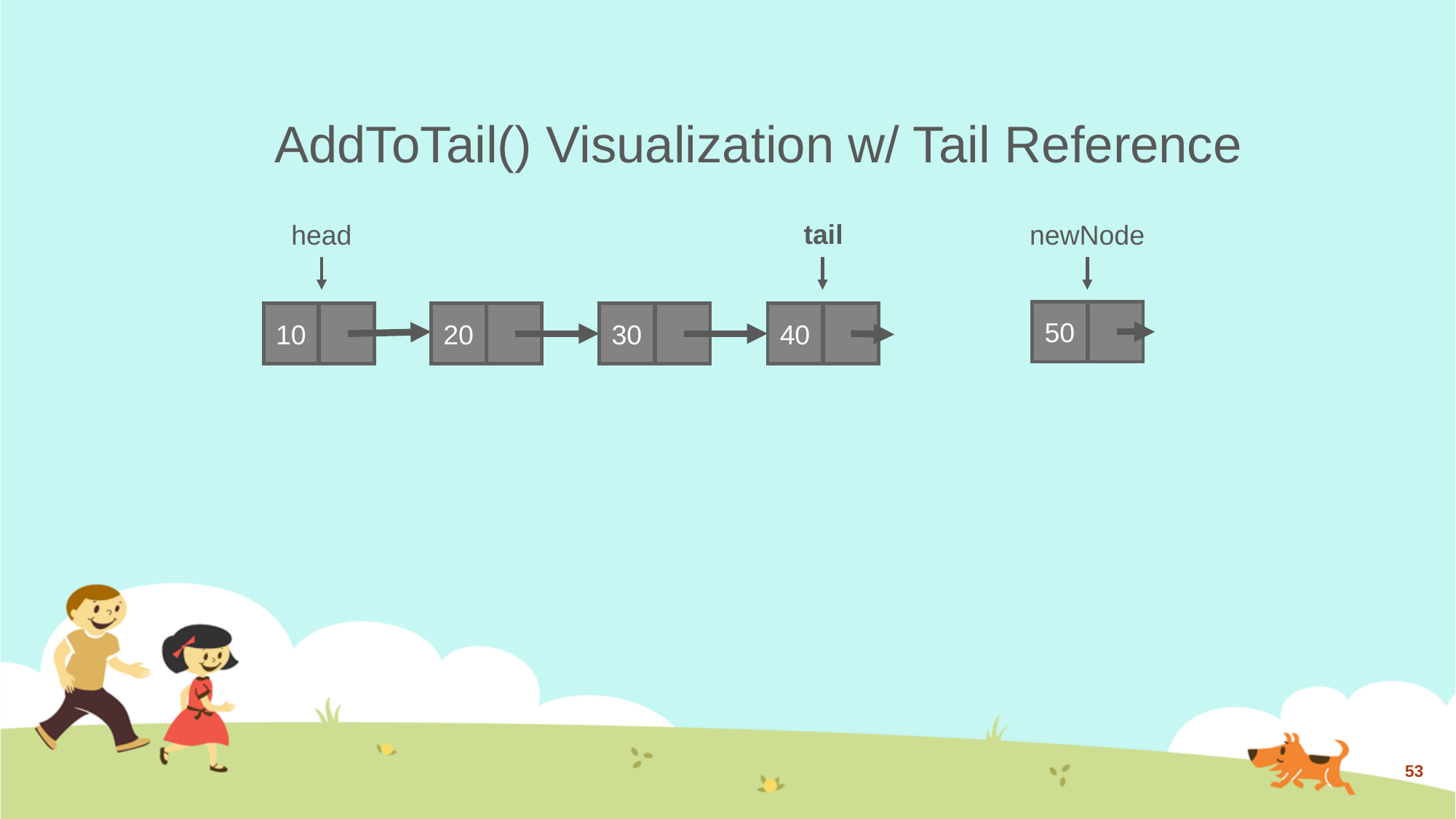

# AddToTail() Visualization w/ Tail Reference
tail
head
newNode

50

10
20
30
40
53